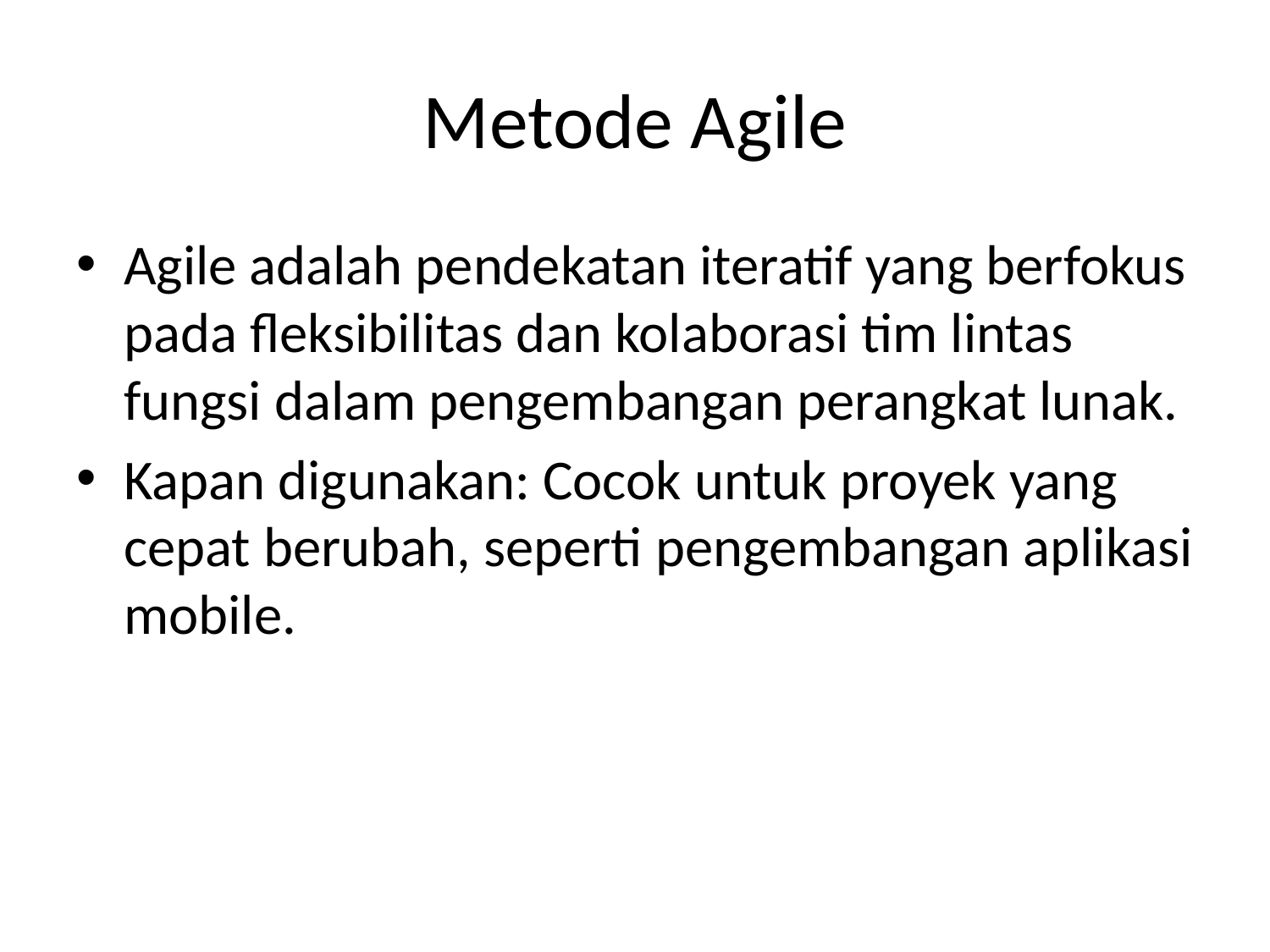

# Metode Agile
Agile adalah pendekatan iteratif yang berfokus pada fleksibilitas dan kolaborasi tim lintas fungsi dalam pengembangan perangkat lunak.
Kapan digunakan: Cocok untuk proyek yang cepat berubah, seperti pengembangan aplikasi mobile.